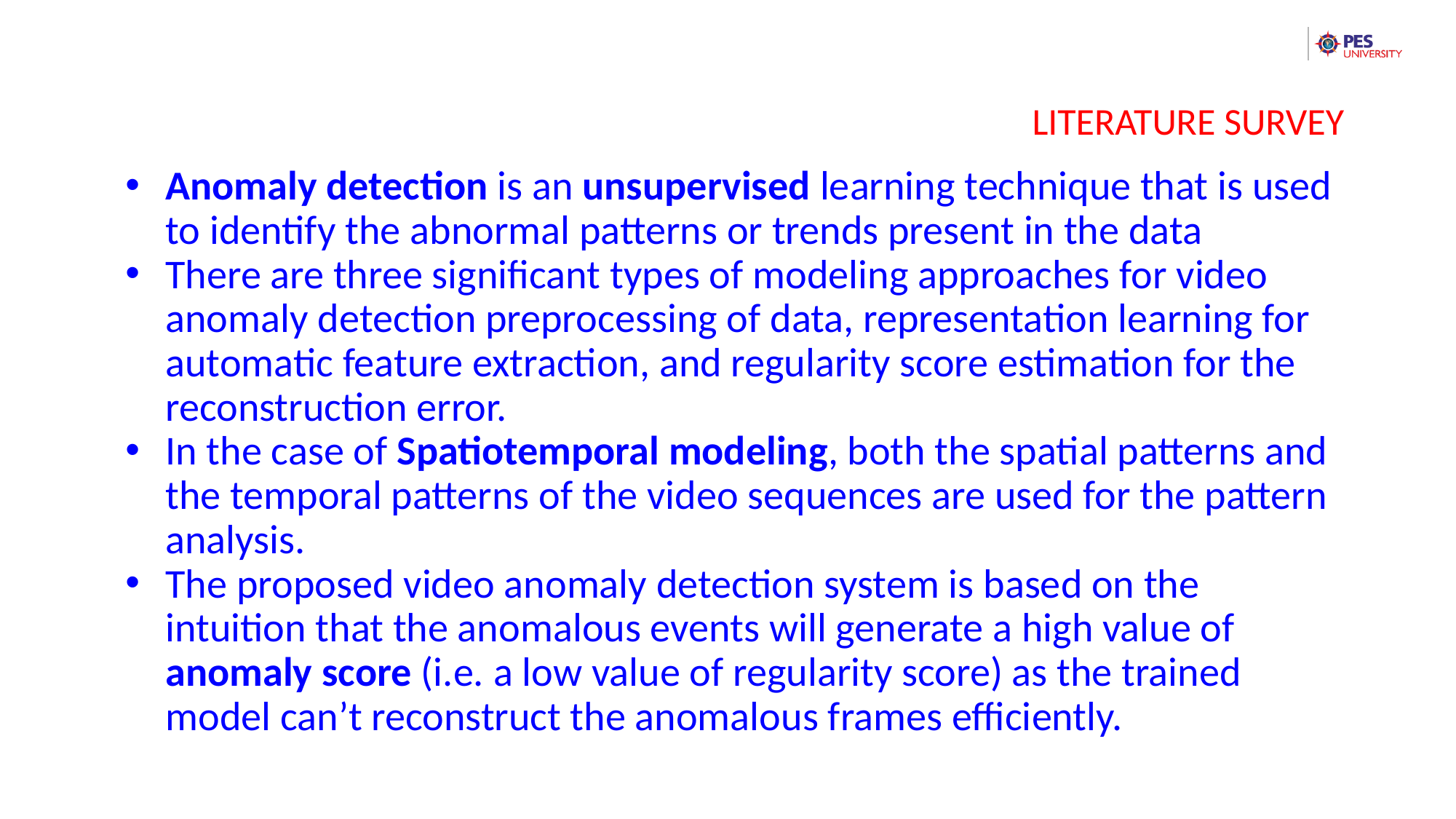

# LITERATURE SURVEY
Anomaly detection is an unsupervised learning technique that is used to identify the abnormal patterns or trends present in the data
There are three significant types of modeling approaches for video anomaly detection preprocessing of data, representation learning for automatic feature extraction, and regularity score estimation for the reconstruction error.
In the case of Spatiotemporal modeling, both the spatial patterns and the temporal patterns of the video sequences are used for the pattern analysis.
The proposed video anomaly detection system is based on the intuition that the anomalous events will generate a high value of anomaly score (i.e. a low value of regularity score) as the trained model can’t reconstruct the anomalous frames efficiently.